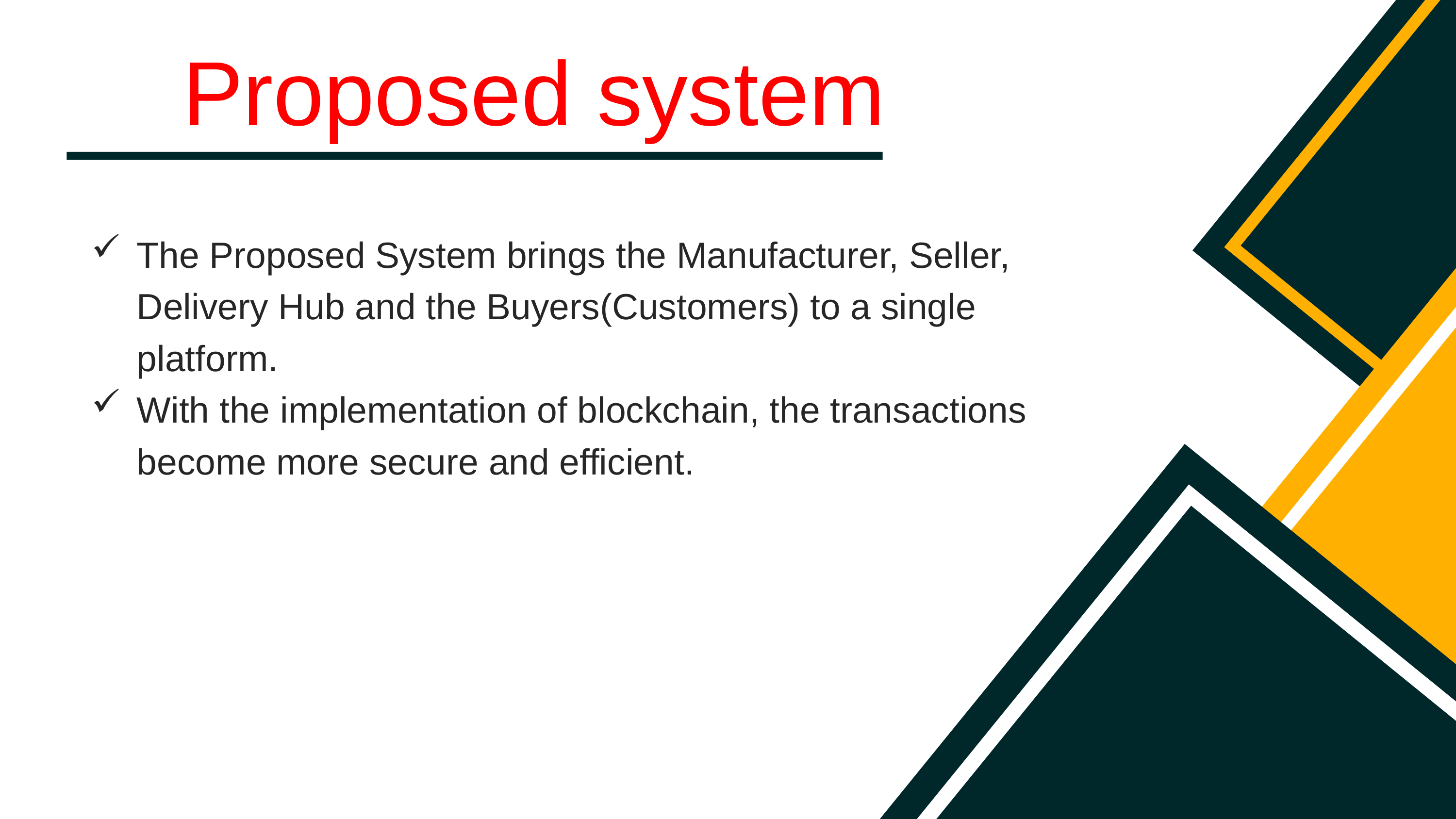

Proposed system

The Proposed System brings the Manufacturer, Seller, Delivery Hub and the Buyers(Customers) to a single platform.
With the implementation of blockchain, the transactions become more secure and efficient.